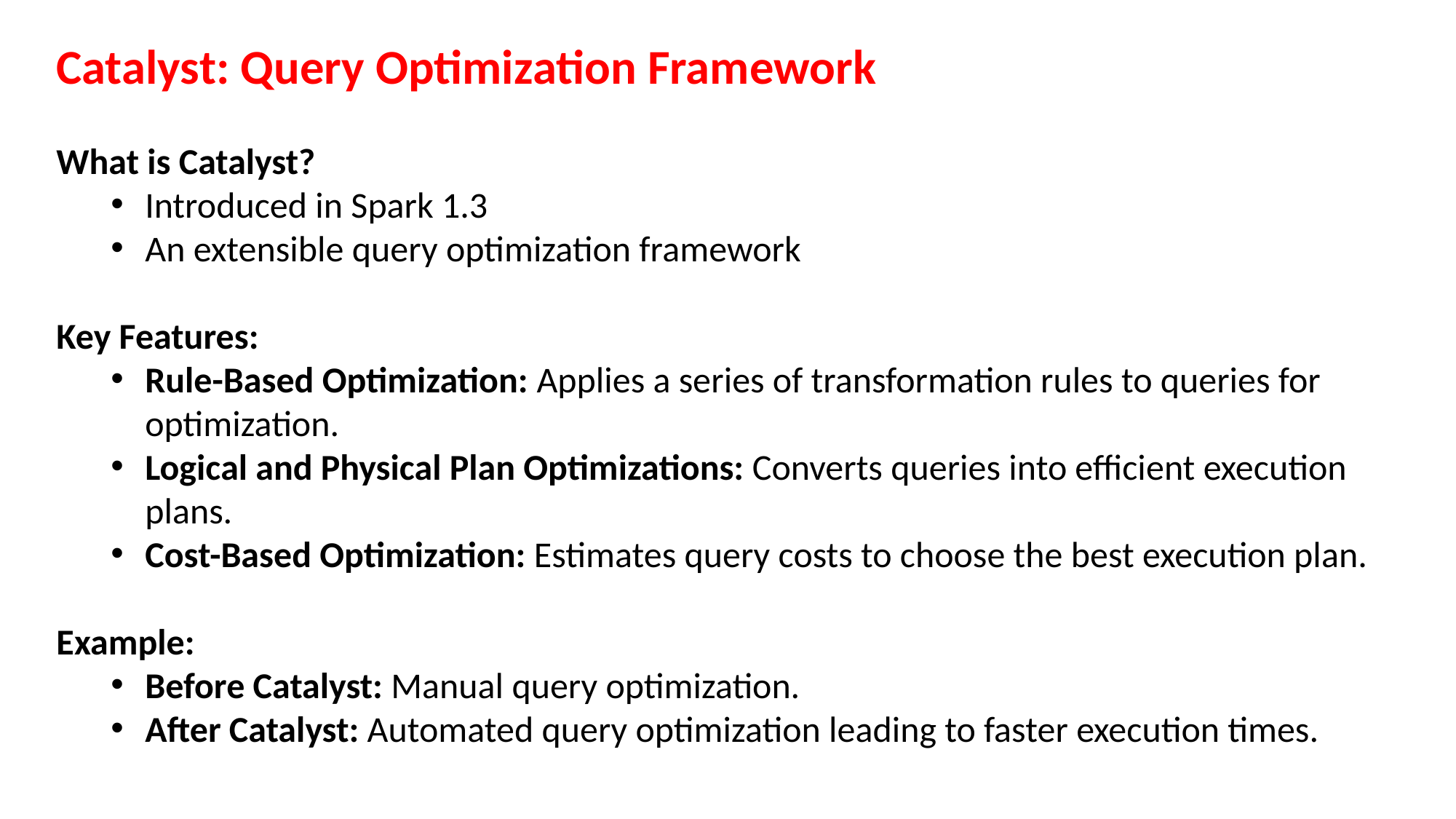

Catalyst: Query Optimization Framework

What is Catalyst?
Introduced in Spark 1.3
An extensible query optimization framework

Key Features:
Rule-Based Optimization: Applies a series of transformation rules to queries for optimization.
Logical and Physical Plan Optimizations: Converts queries into efficient execution plans.
Cost-Based Optimization: Estimates query costs to choose the best execution plan.

Example:
Before Catalyst: Manual query optimization.
After Catalyst: Automated query optimization leading to faster execution times.